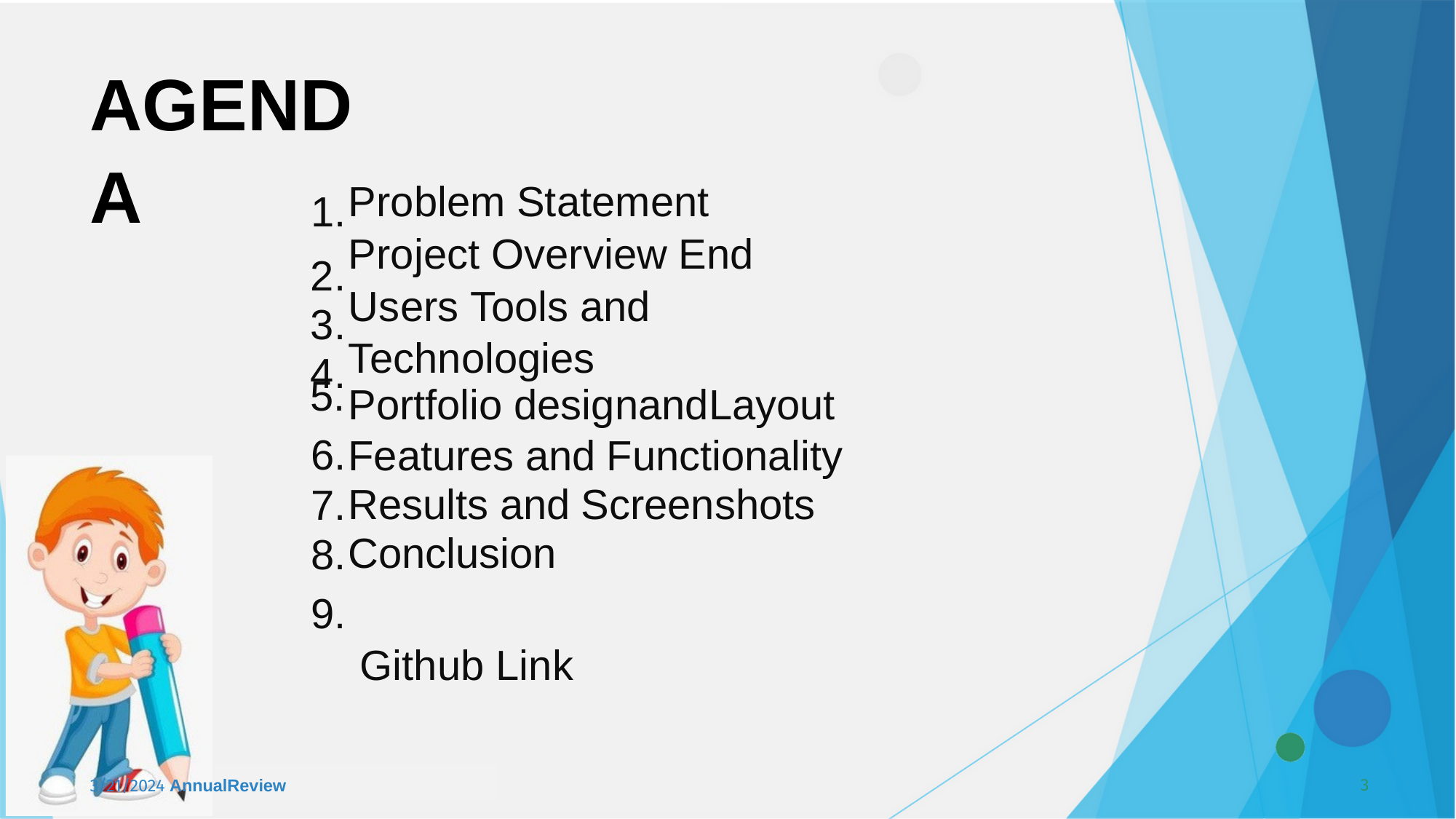

AGENDA
1.
Problem Statement Project Overview End Users Tools and Technologies
2. 3. 4.
Portfolio designandLayout
5.
6. 7. 8.
9.
Features and Functionality Results and Screenshots Conclusion

Github Link

3
3/21/2024 AnnualReview